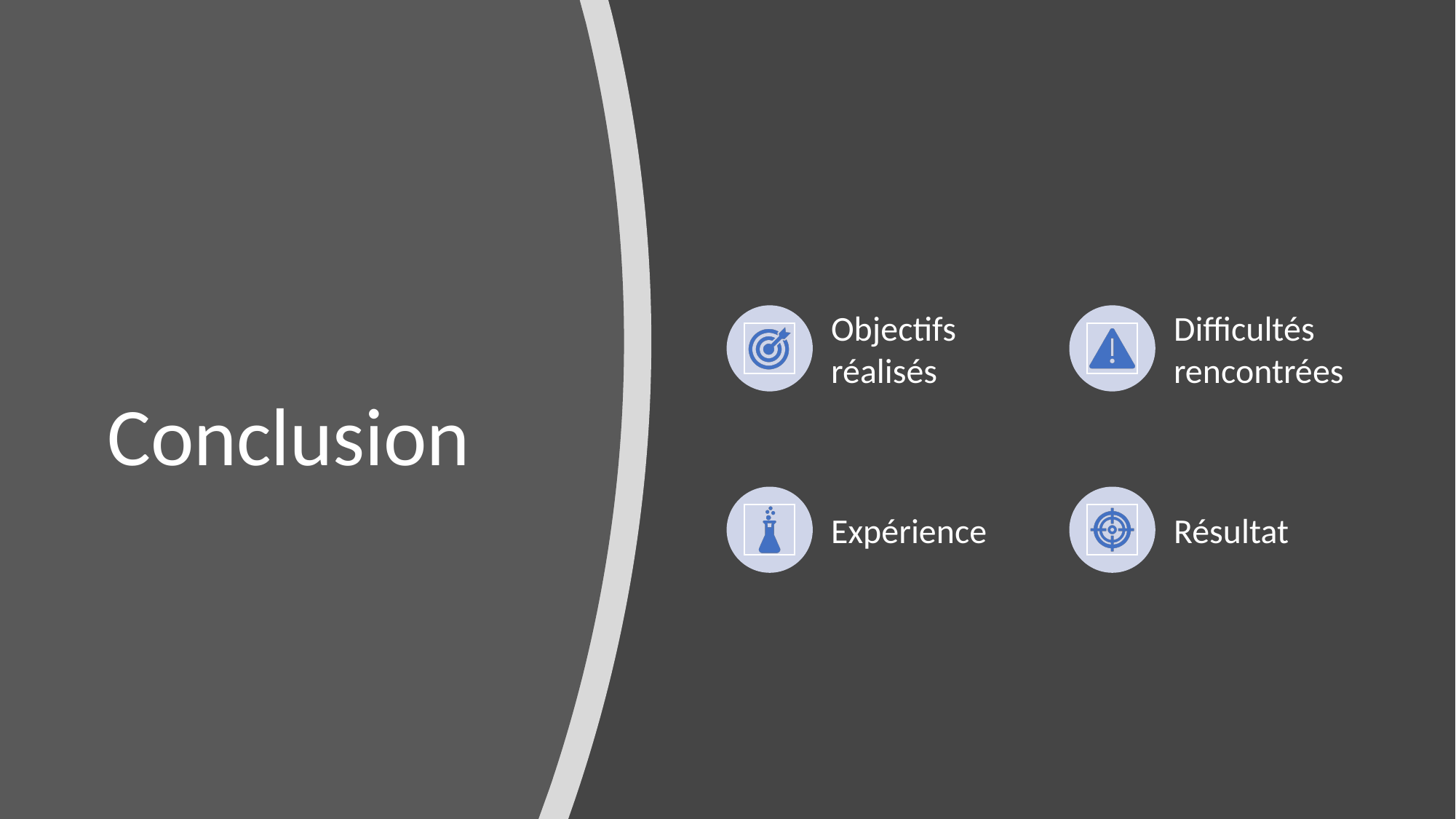

# Conclusion
Objectifs réalisés
Difficultés rencontrées
Expérience
Résultat